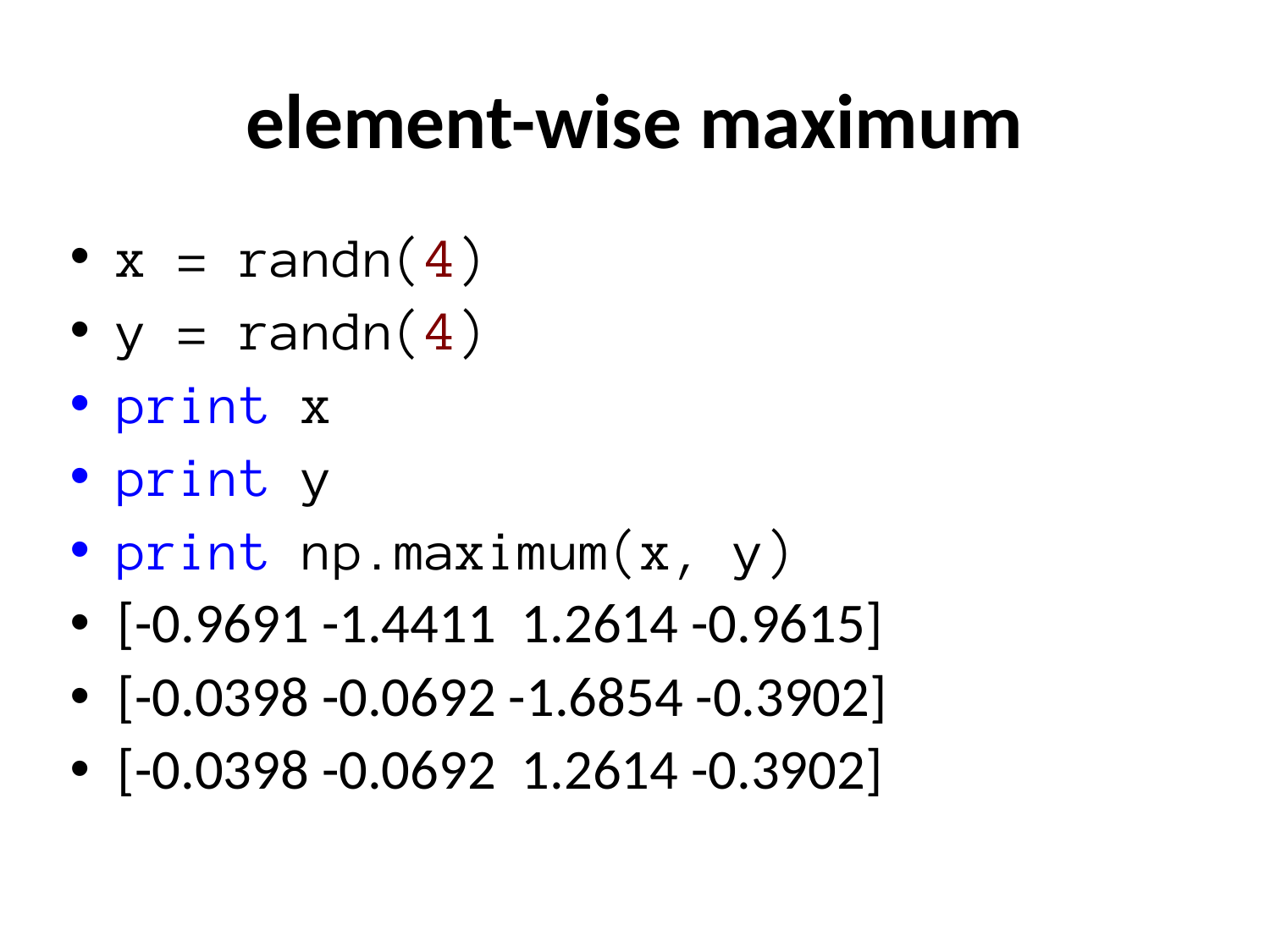

# element-wise maximum
x = randn(4)
y = randn(4)
print x
print y
print np.maximum(x, y)
[-0.9691 -1.4411  1.2614 -0.9615]
[-0.0398 -0.0692 -1.6854 -0.3902]
[-0.0398 -0.0692  1.2614 -0.3902]